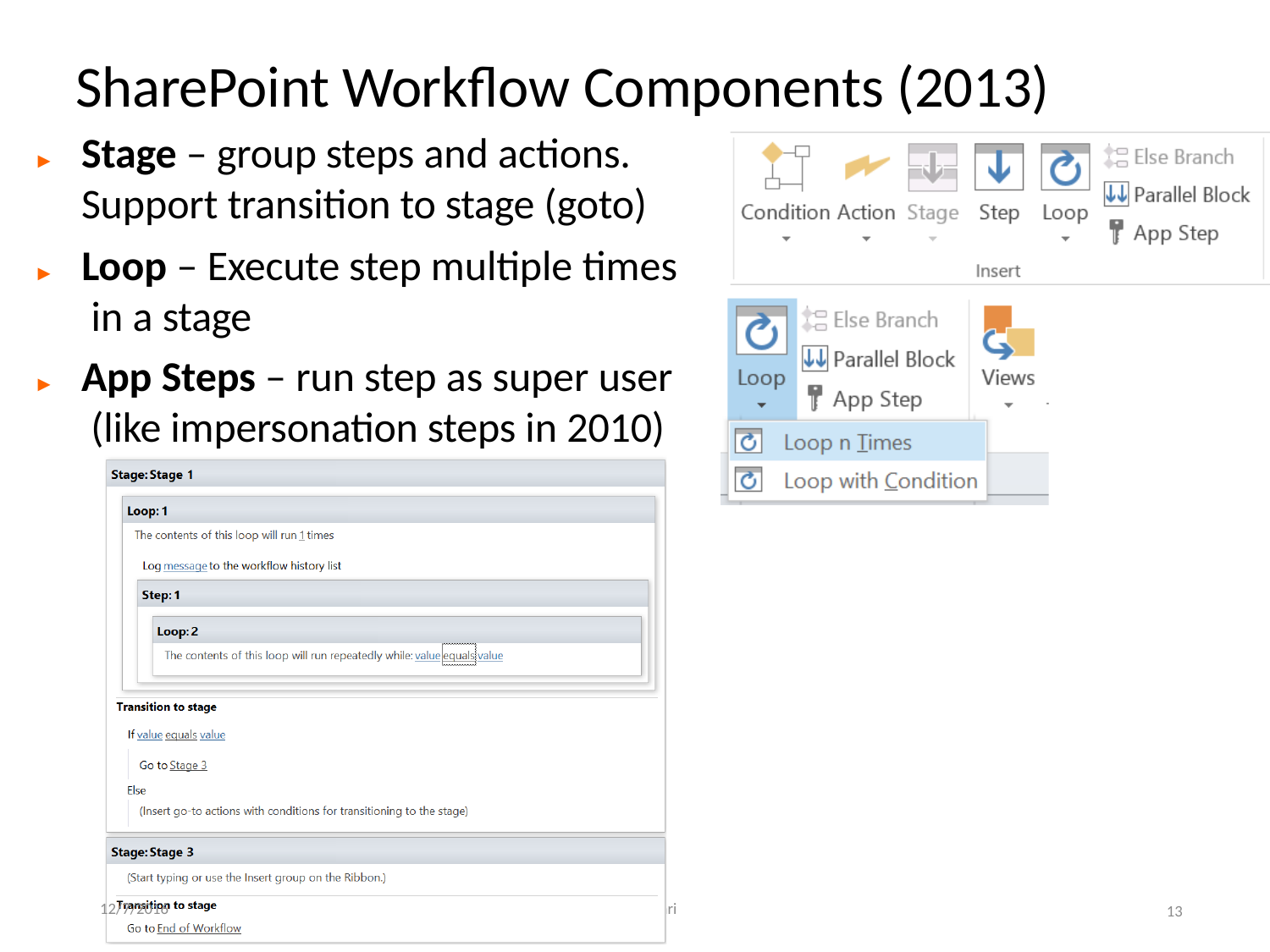

# SharePoint Workflow Components (2013)
►	Stage – group steps and actions.  Support transition to stage (goto)
►	Loop – Execute step multiple times  in a stage
►	App Steps – run step as super user  (like impersonation steps in 2010)

12/7/2016
@tesfayegari
13